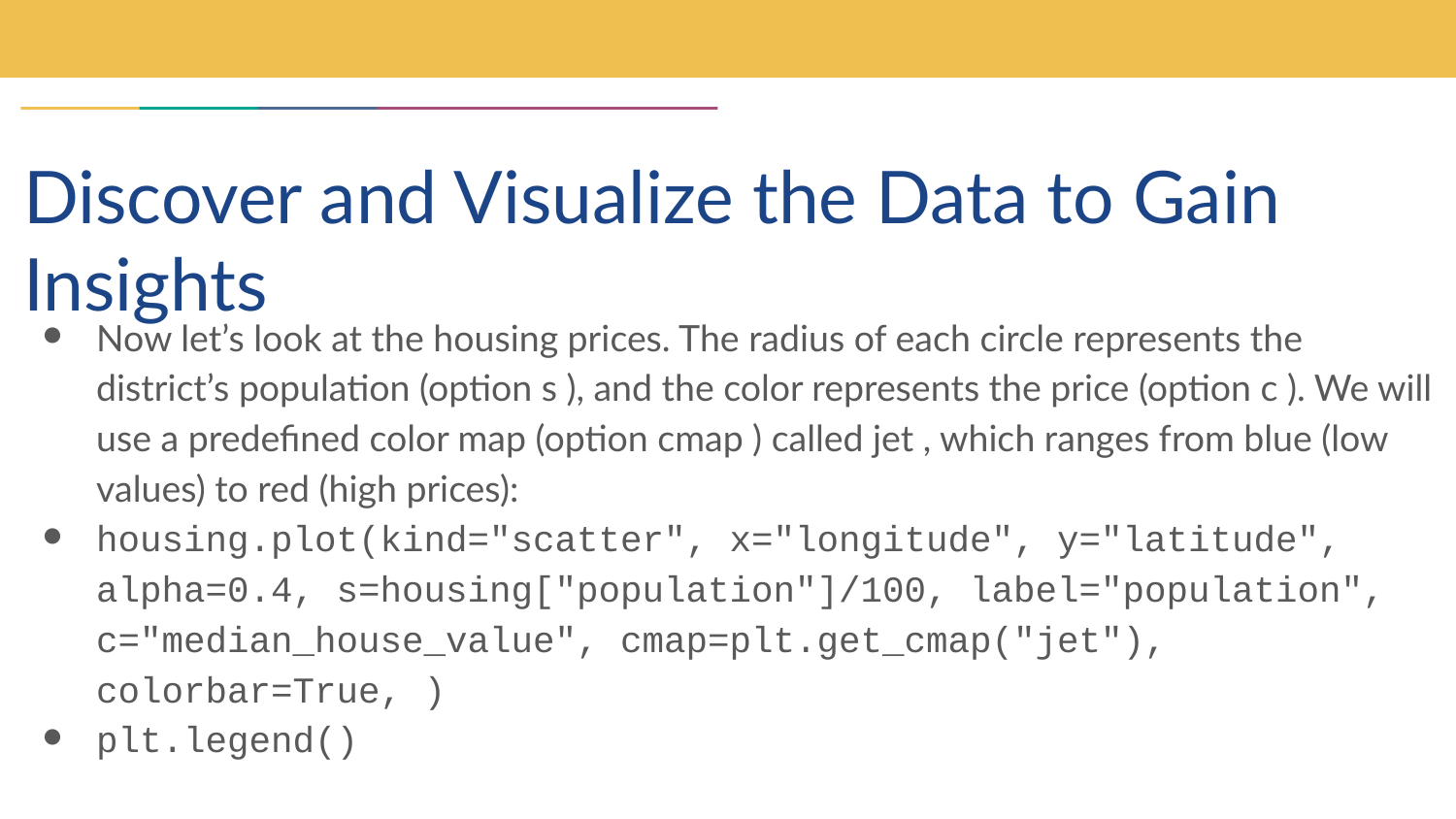

# Discover and Visualize the Data to Gain Insights
Now let’s look at the housing prices. The radius of each circle represents the district’s population (option s ), and the color represents the price (option c ). We will use a predefined color map (option cmap ) called jet , which ranges from blue (low values) to red (high prices):
housing.plot(kind="scatter", x="longitude", y="latitude", alpha=0.4, s=housing["population"]/100, label="population", c="median_house_value", cmap=plt.get_cmap("jet"), colorbar=True, )
plt.legend()